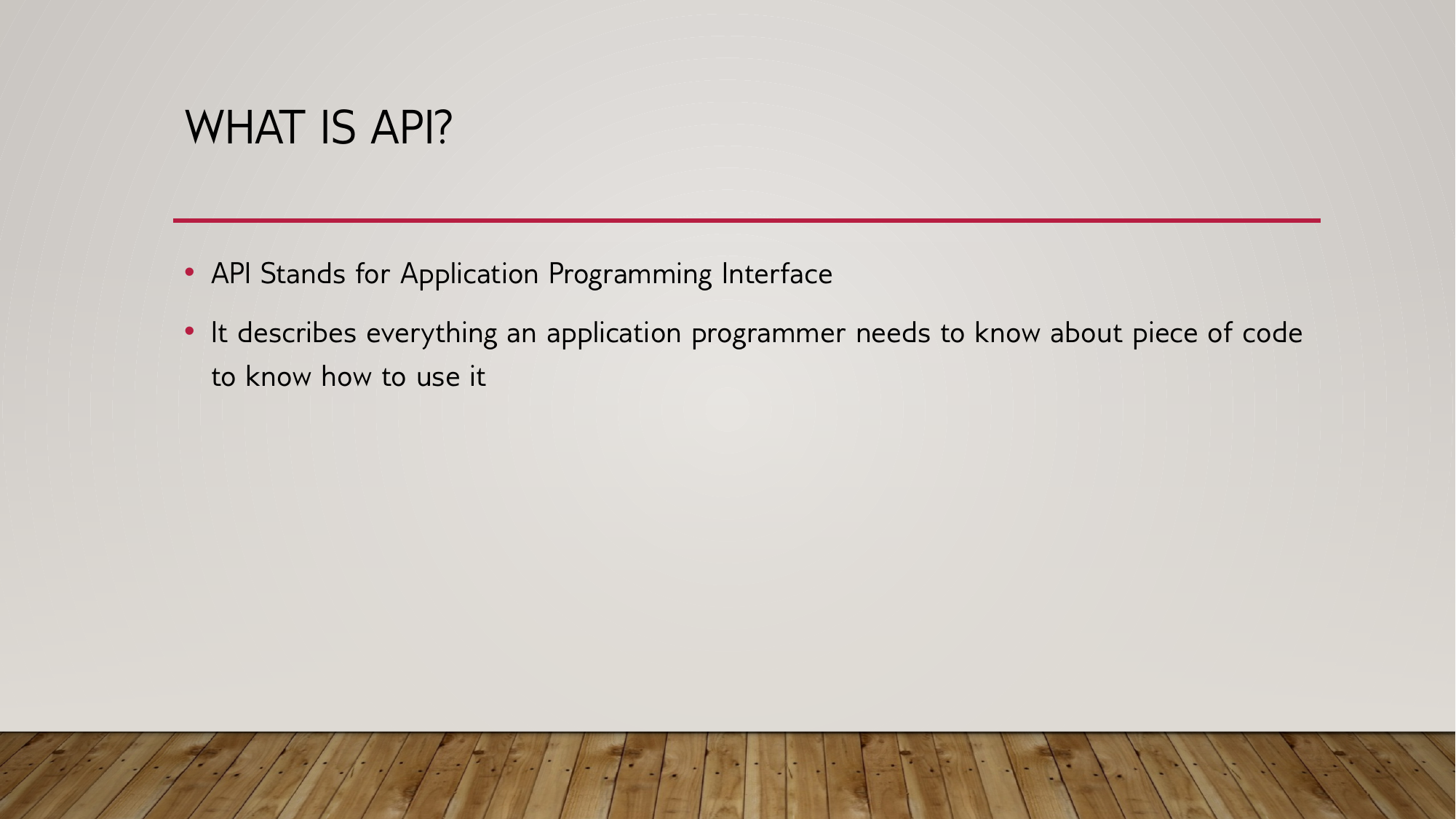

# What Is API?
API Stands for Application Programming Interface
It describes everything an application programmer needs to know about piece of code to know how to use it